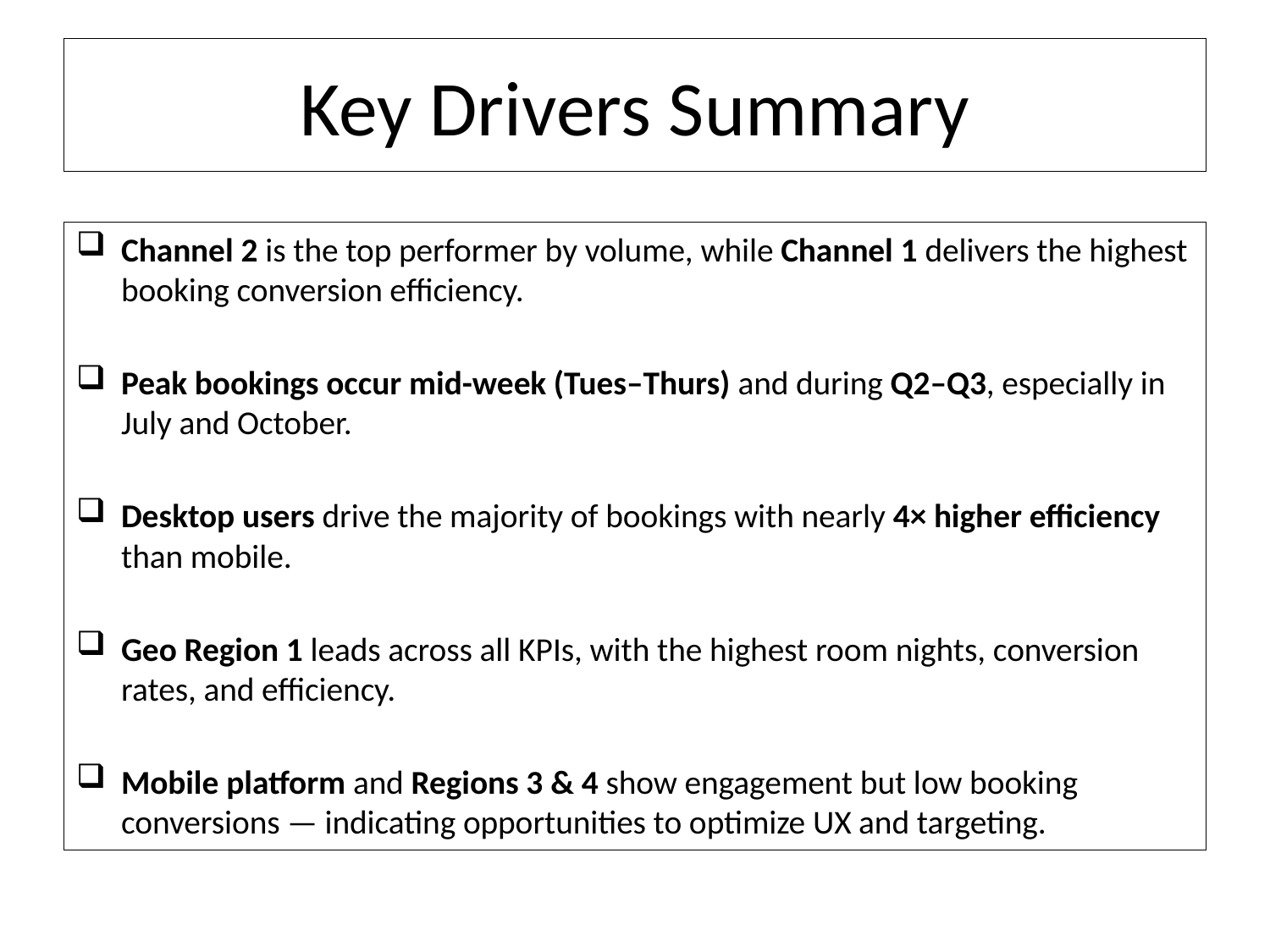

# Key Drivers Summary
Channel 2 is the top performer by volume, while Channel 1 delivers the highest booking conversion efficiency.

Peak bookings occur mid-week (Tues–Thurs) and during Q2–Q3, especially in July and October.

Desktop users drive the majority of bookings with nearly 4× higher efficiency than mobile.

Geo Region 1 leads across all KPIs, with the highest room nights, conversion rates, and efficiency.

Mobile platform and Regions 3 & 4 show engagement but low booking conversions — indicating opportunities to optimize UX and targeting.